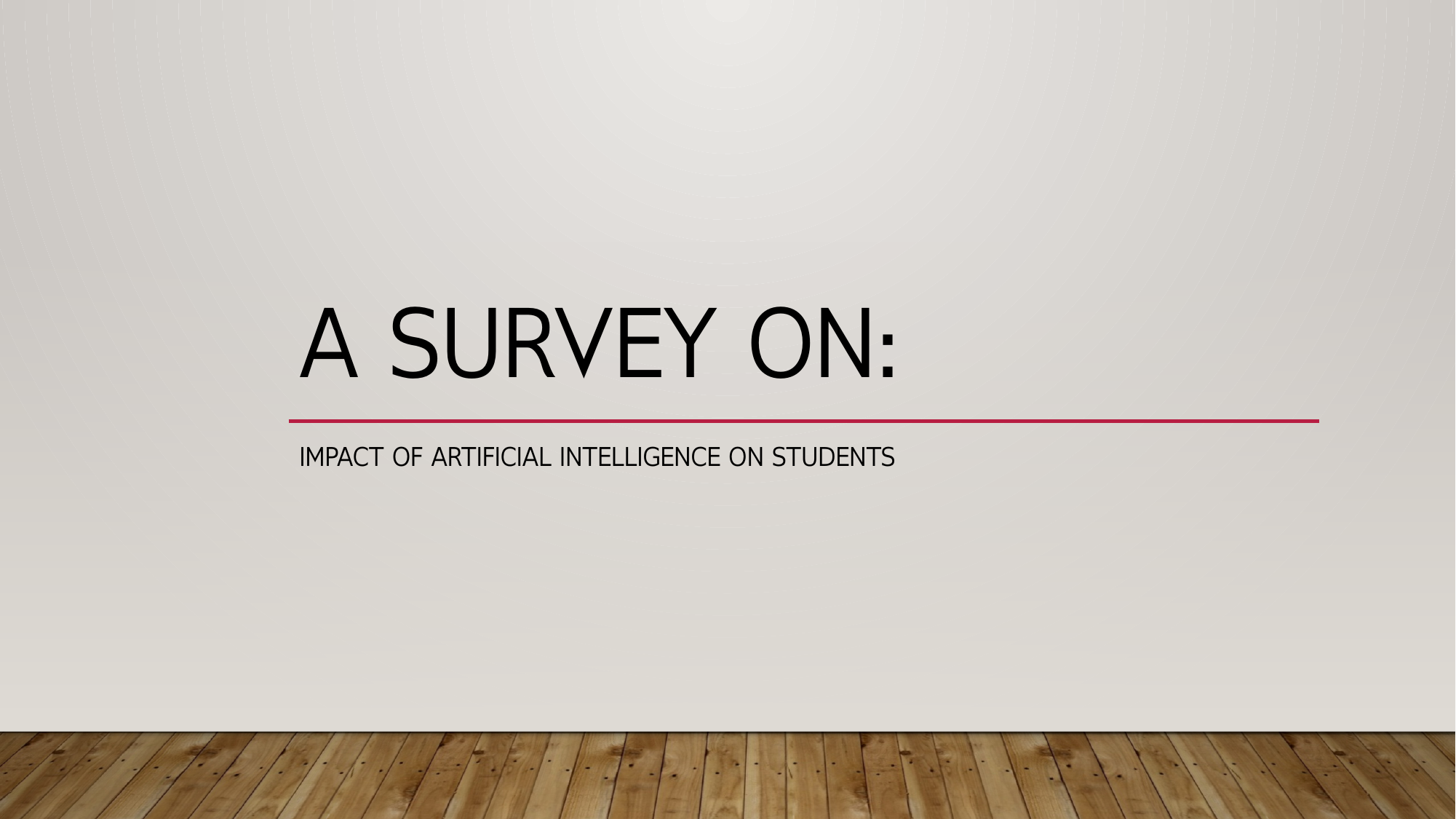

# A Survey on:
Impact of Artificial Intelligence on Students